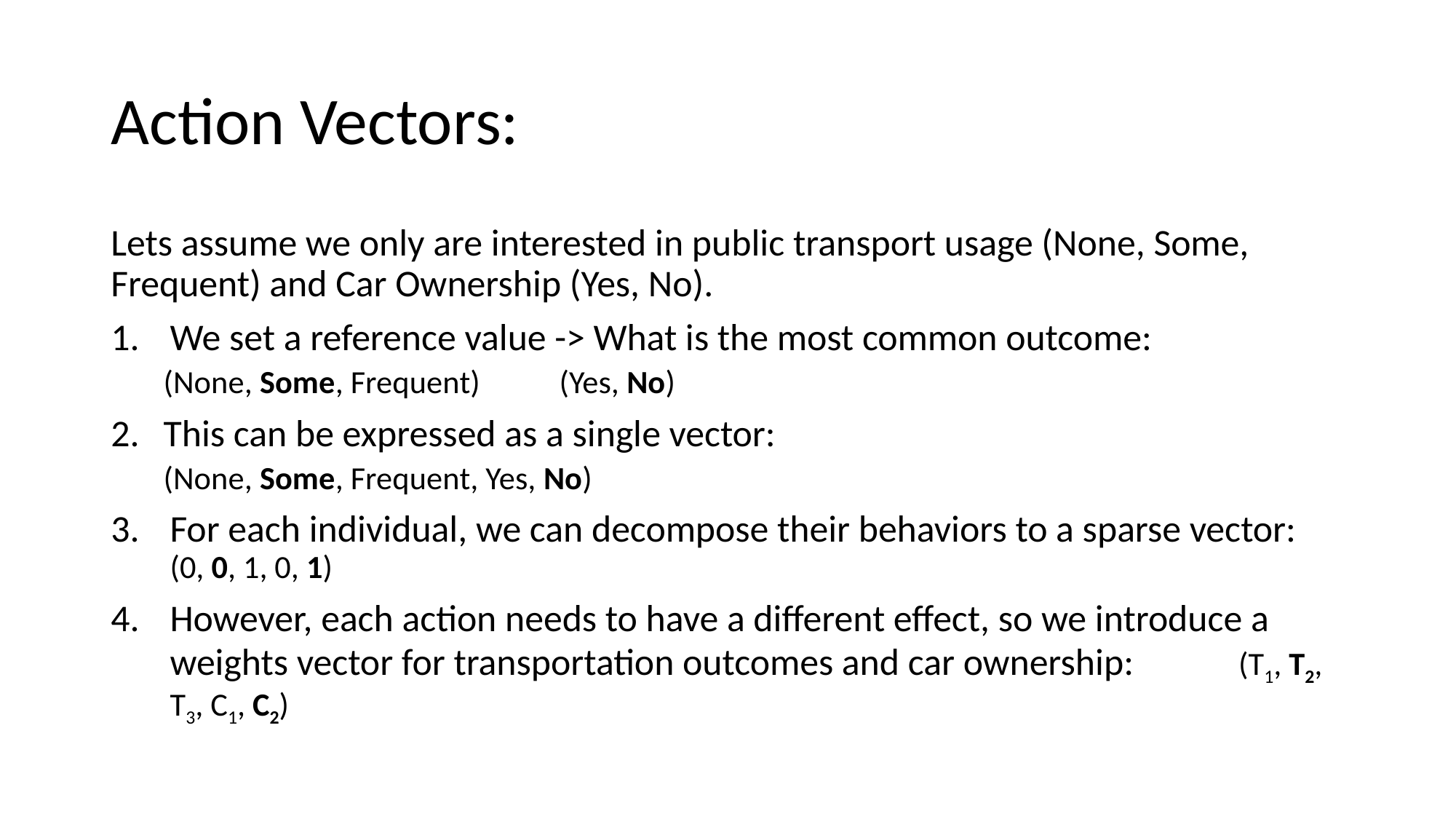

# Action Vectors:
Lets assume we only are interested in public transport usage (None, Some, Frequent) and Car Ownership (Yes, No).
We set a reference value -> What is the most common outcome:
			(None, Some, Frequent) 	 (Yes, No)
This can be expressed as a single vector:
			(None, Some, Frequent, Yes, No)
For each individual, we can decompose their behaviors to a sparse vector:			(0, 0, 1, 0, 1)
However, each action needs to have a different effect, so we introduce a weights vector for transportation outcomes and car ownership:		 				(T1, T2, T3, C1, C2)